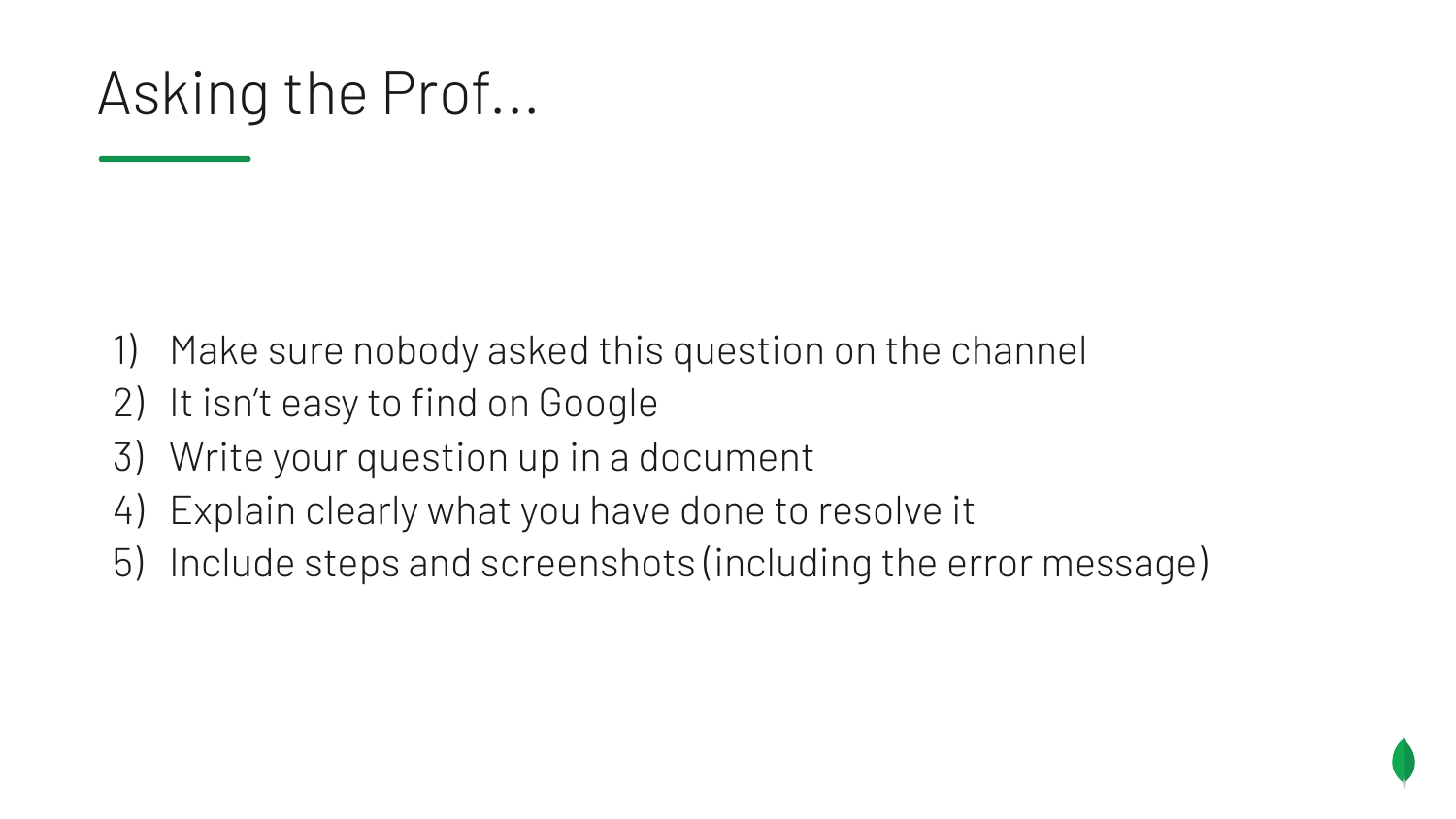

Asking the Prof...

Make sure nobody asked this question on the channel
It isn’t easy to find on Google
Write your question up in a document
Explain clearly what you have done to resolve it
Include steps and screenshots (including the error message)